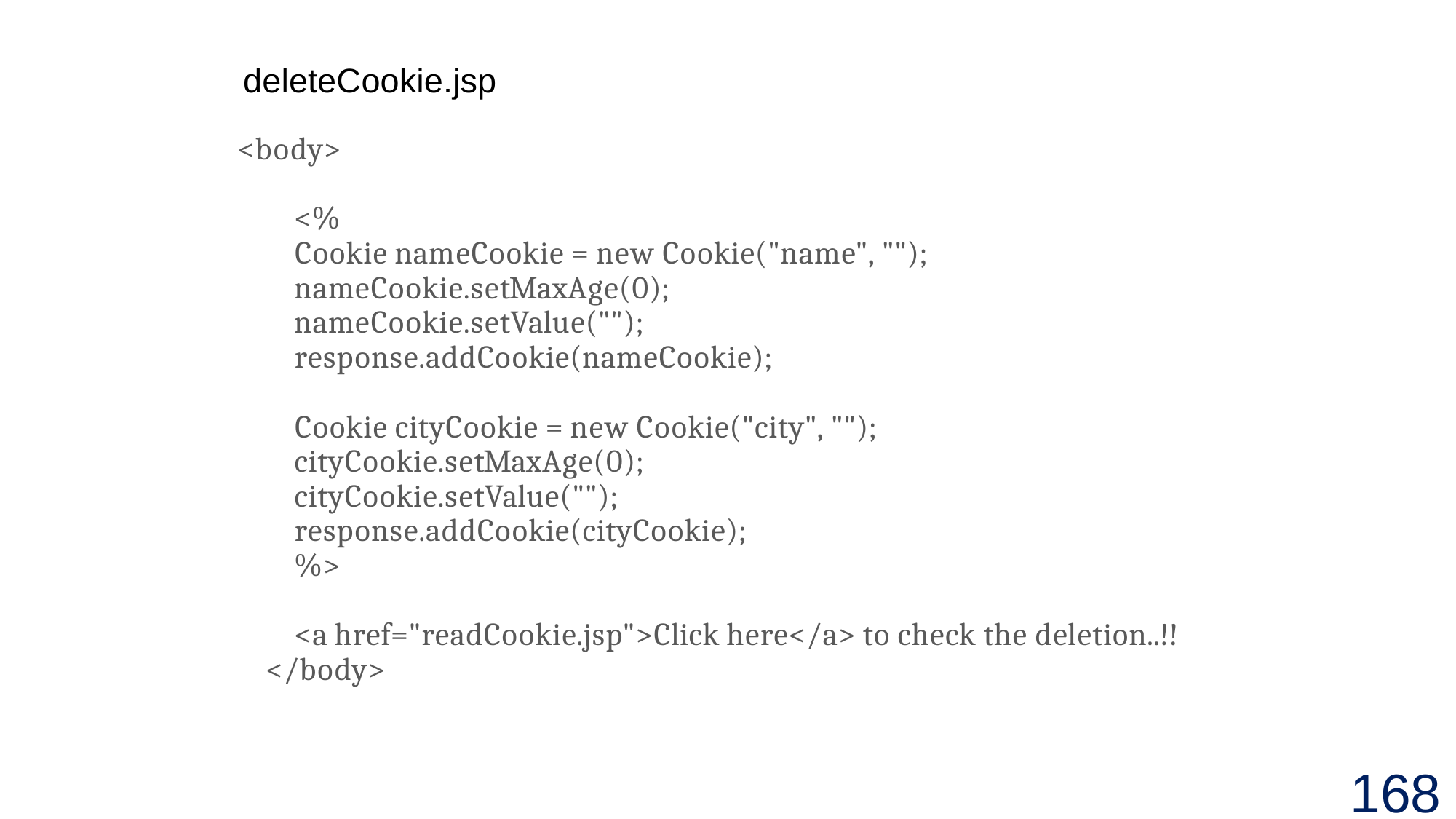

deleteCookie.jsp
<body>

        <%
        Cookie nameCookie = new Cookie("name", "");
        nameCookie.setMaxAge(0);
        nameCookie.setValue("");
        response.addCookie(nameCookie);

        Cookie cityCookie = new Cookie("city", "");
        cityCookie.setMaxAge(0);
        cityCookie.setValue("");
        response.addCookie(cityCookie);
        %>

        <a href="readCookie.jsp">Click here</a> to check the deletion..!!
    </body>
168